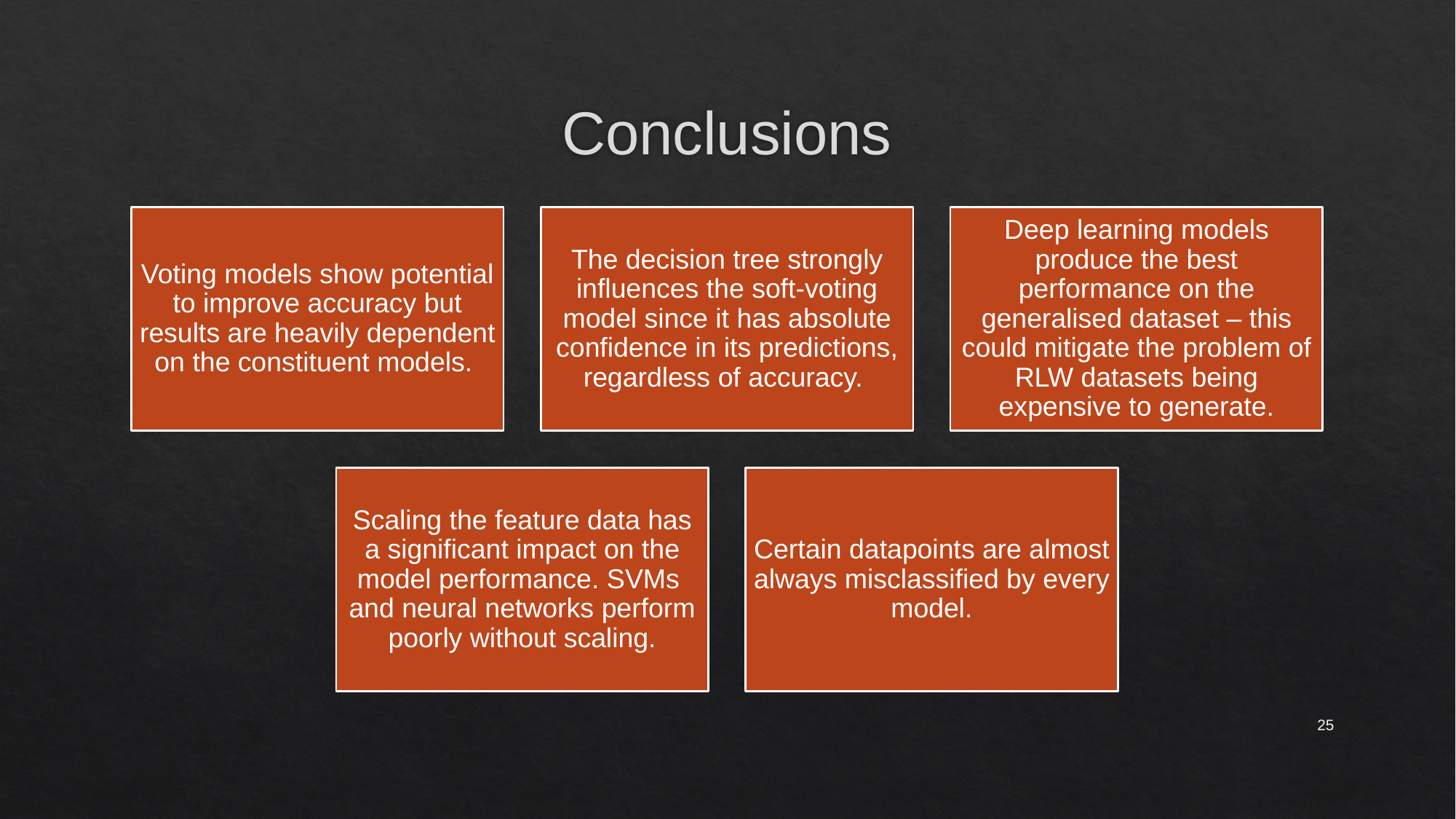

# Conclusions
Voting models show potential to improve accuracy but results are heavily dependent on the constituent models.
The decision tree strongly influences the soft-voting model since it has absolute confidence in its predictions, regardless of accuracy.
Deep learning models produce the best performance on the generalised dataset – this could mitigate the problem of RLW datasets being expensive to generate.
Scaling the feature data has a significant impact on the model performance. SVMs  and neural networks perform poorly without scaling.
Certain datapoints are almost always misclassified by every model.
25